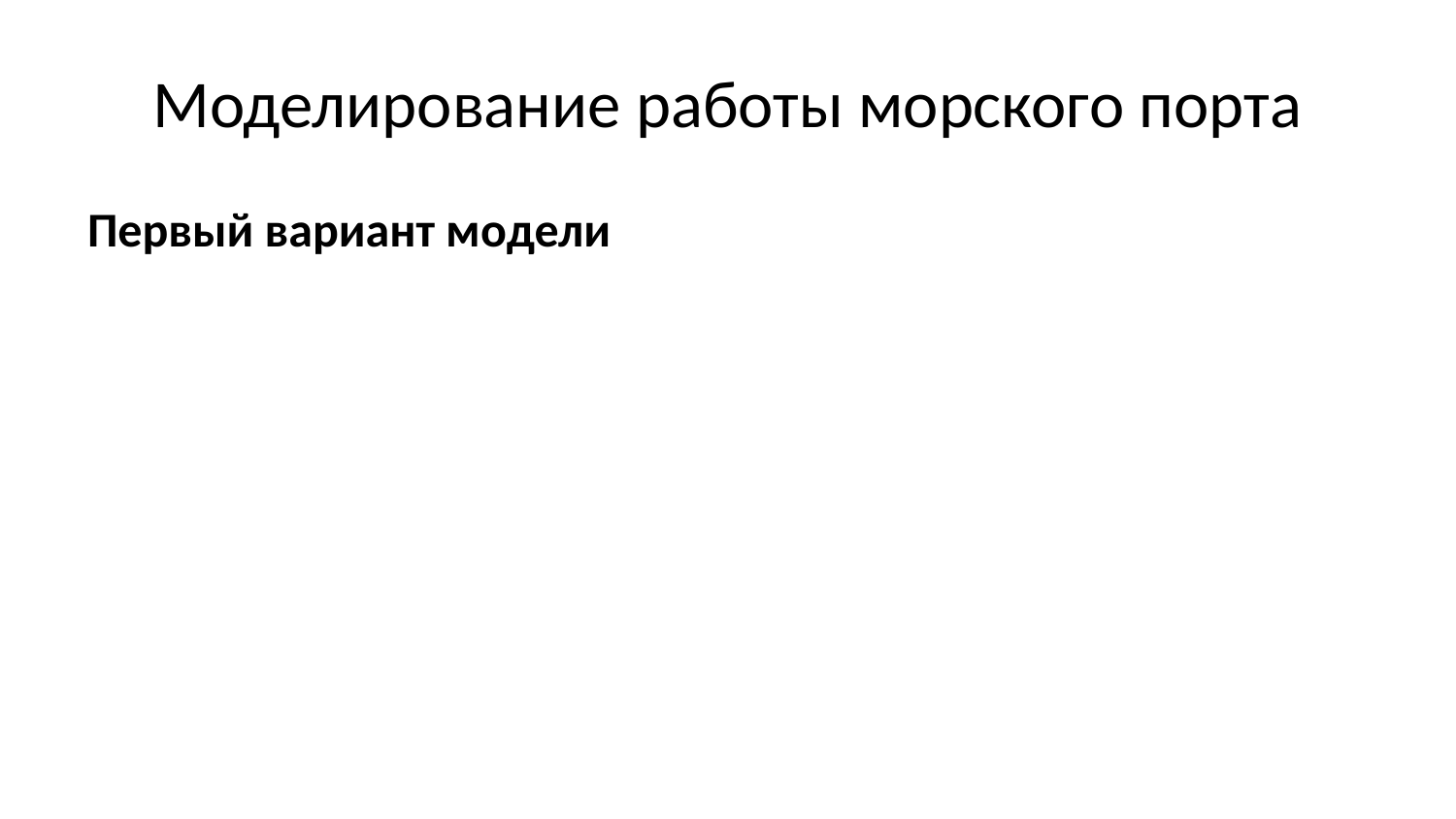

# Моделирование работы морского порта
Первый вариант модели